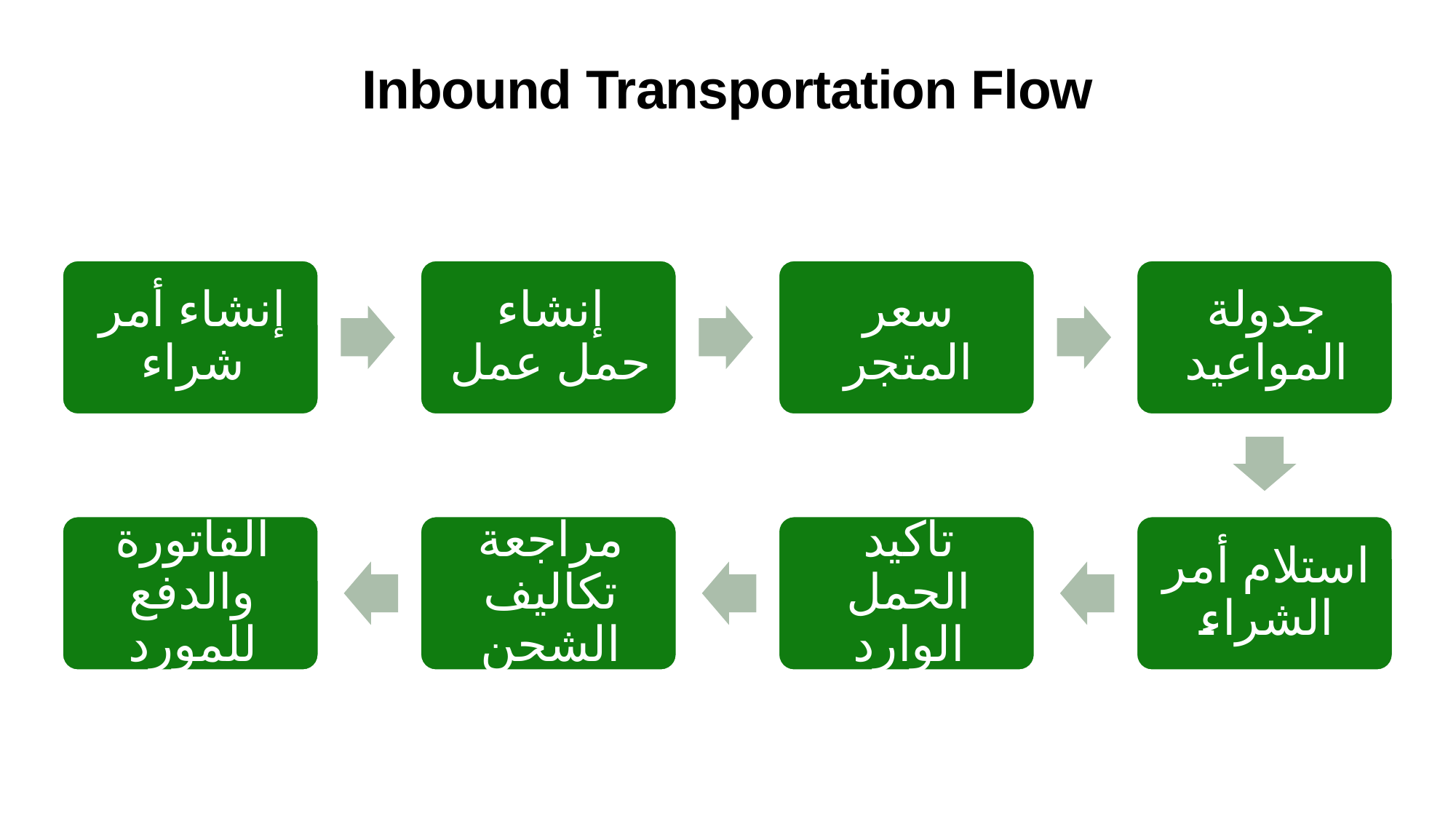

# Inbound Transportation Flow
إنشاء أمر شراء

إنشاء حمل عمل

سعر المتجر

جدولة المواعيد

استلام أمر الشراء

تأكيد الحمل الوارد

مراجعة تكاليف الشحن

الفاتورة والدفع للمورد